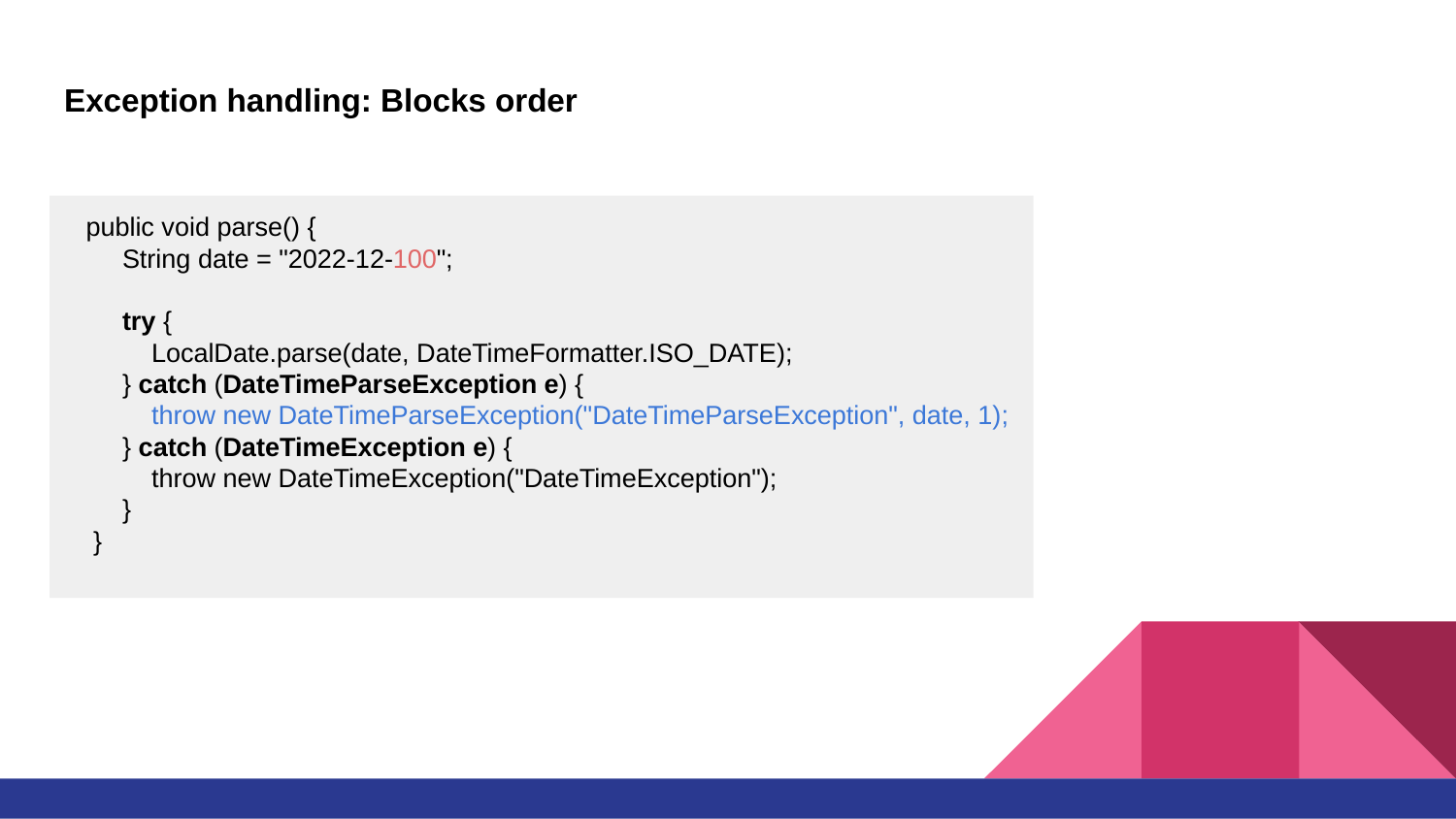

# Exception handling: Blocks order
   public void parse() {
        String date = "2022-12-100";

        try {
            LocalDate.parse(date, DateTimeFormatter.ISO_DATE);
        } catch (DateTimeParseException e) {
            throw new DateTimeParseException("DateTimeParseException", date, 1);
        } catch (DateTimeException e) {
            throw new DateTimeException("DateTimeException");
        }
    }